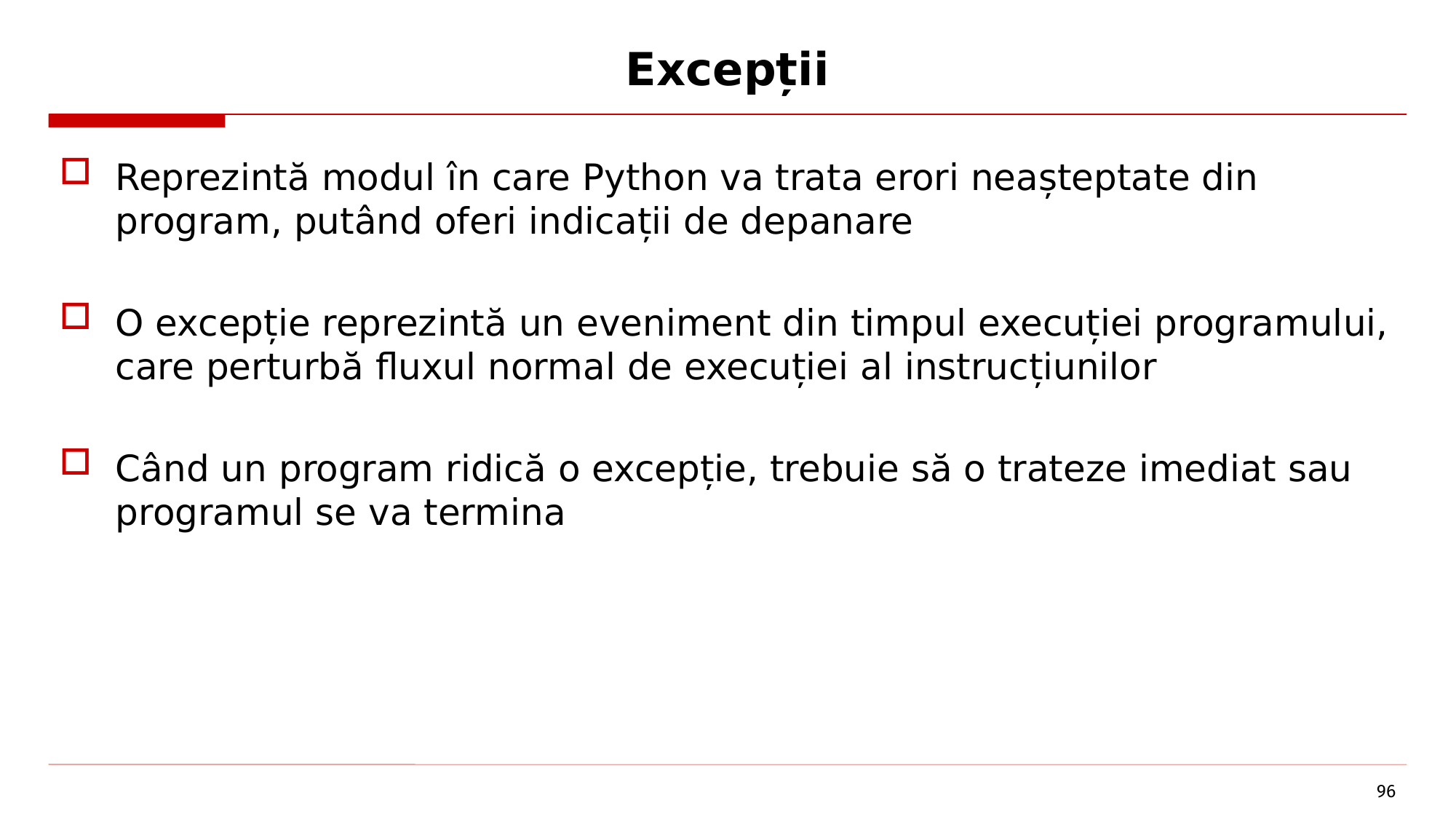

# Excepții
Reprezintă modul în care Python va trata erori neașteptate din program, putând oferi indicații de depanare

O excepție reprezintă un eveniment din timpul execuției programului, care perturbă fluxul normal de execuției al instrucțiunilor

Când un program ridică o excepție, trebuie să o trateze imediat sau programul se va termina

96